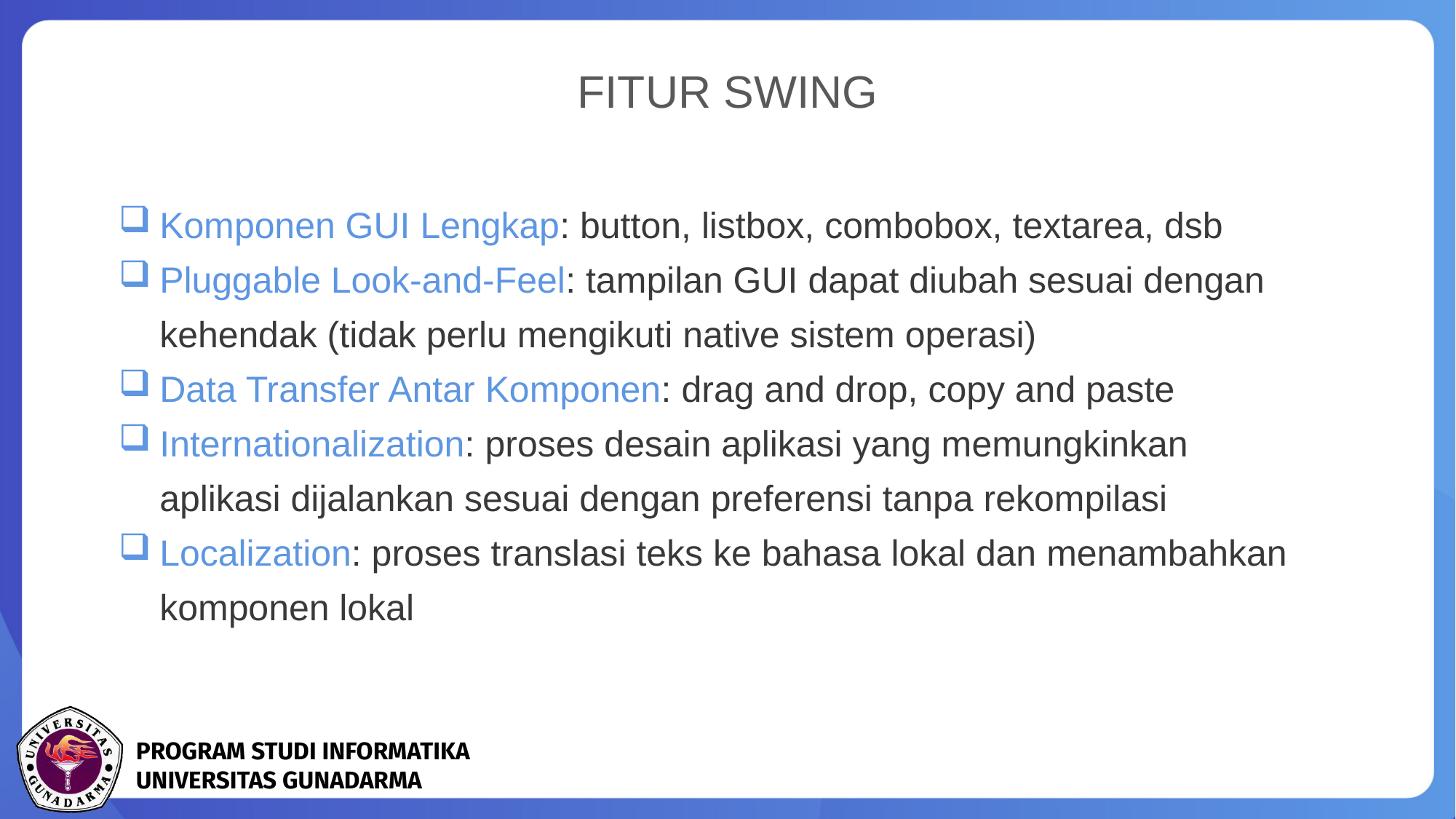

FITUR SWING
Komponen GUI Lengkap: button, listbox, combobox, textarea, dsb
Pluggable Look-and-Feel: tampilan GUI dapat diubah sesuai dengan kehendak (tidak perlu mengikuti native sistem operasi)
Data Transfer Antar Komponen: drag and drop, copy and paste
Internationalization: proses desain aplikasi yang memungkinkan aplikasi dijalankan sesuai dengan preferensi tanpa rekompilasi
Localization: proses translasi teks ke bahasa lokal dan menambahkan komponen lokal